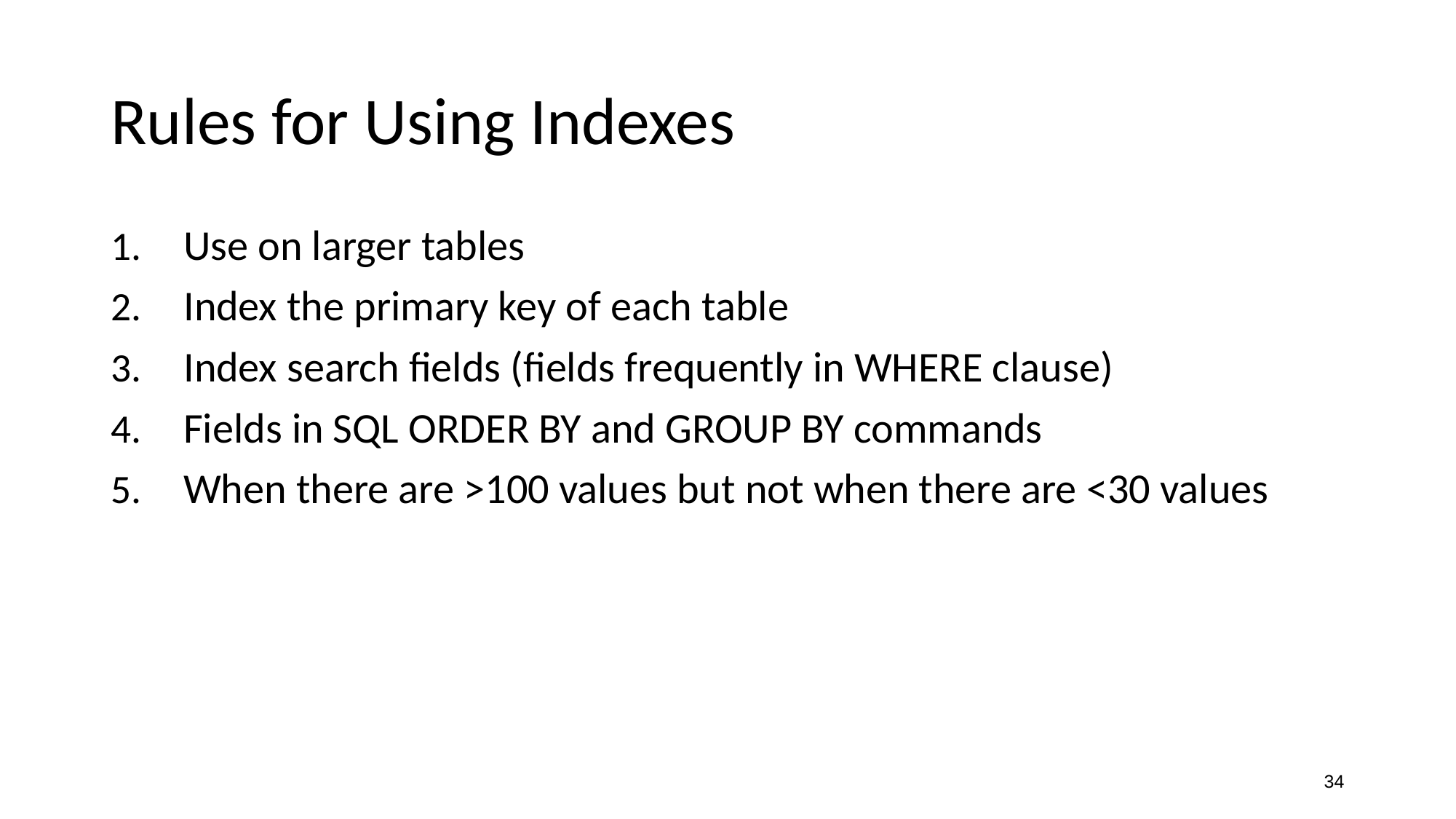

# Rules for Using Indexes
Use on larger tables
Index the primary key of each table
Index search fields (fields frequently in WHERE clause)
Fields in SQL ORDER BY and GROUP BY commands
When there are >100 values but not when there are <30 values
34